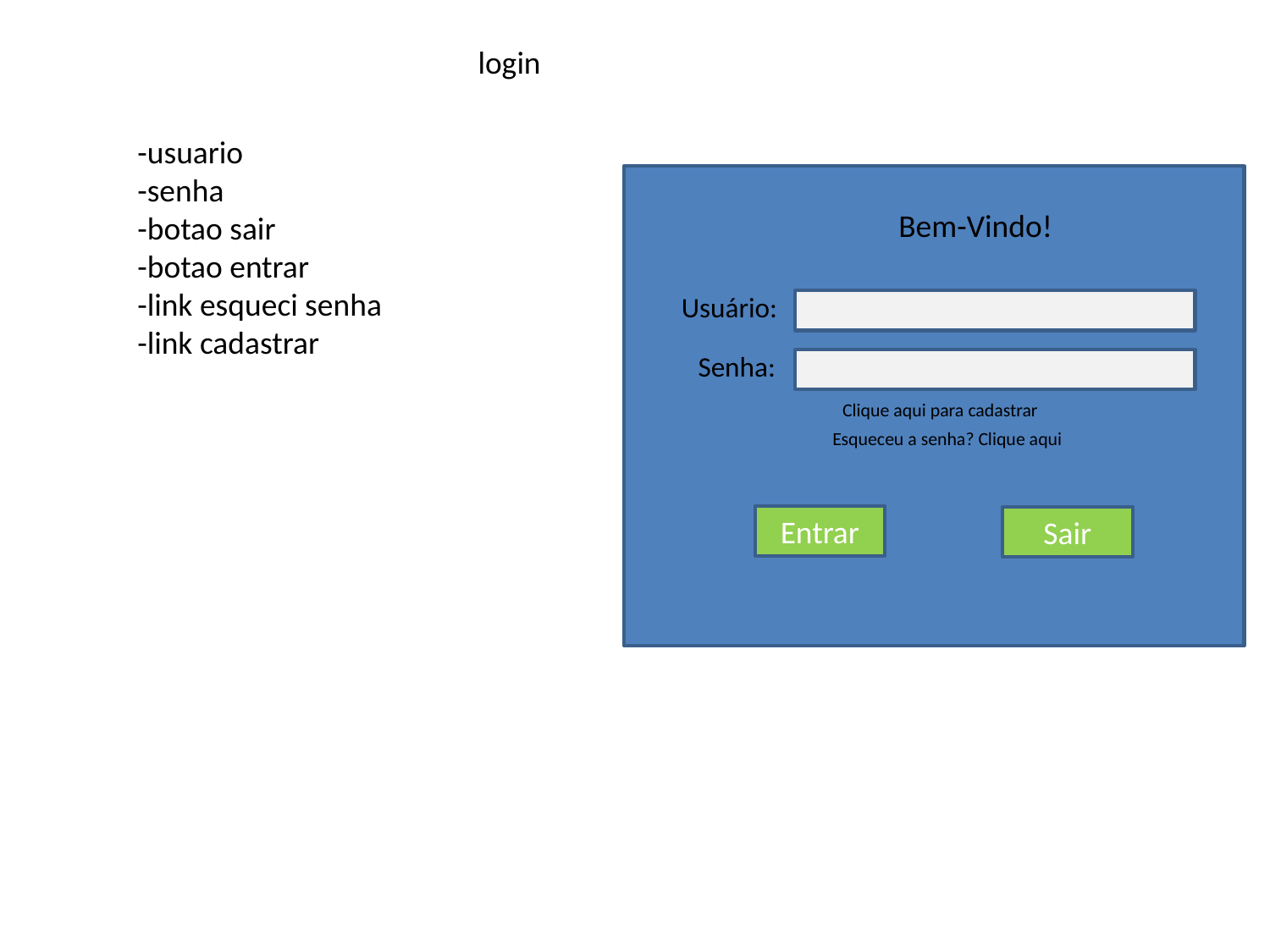

login
-usuario
-senha
-botao sair
-botao entrar
-link esqueci senha
-link cadastrar

Bem-Vindo!
Usuário:

Senha:

Clique aqui para cadastrar
Esqueceu a senha? Clique aqui
Entrar
Sair